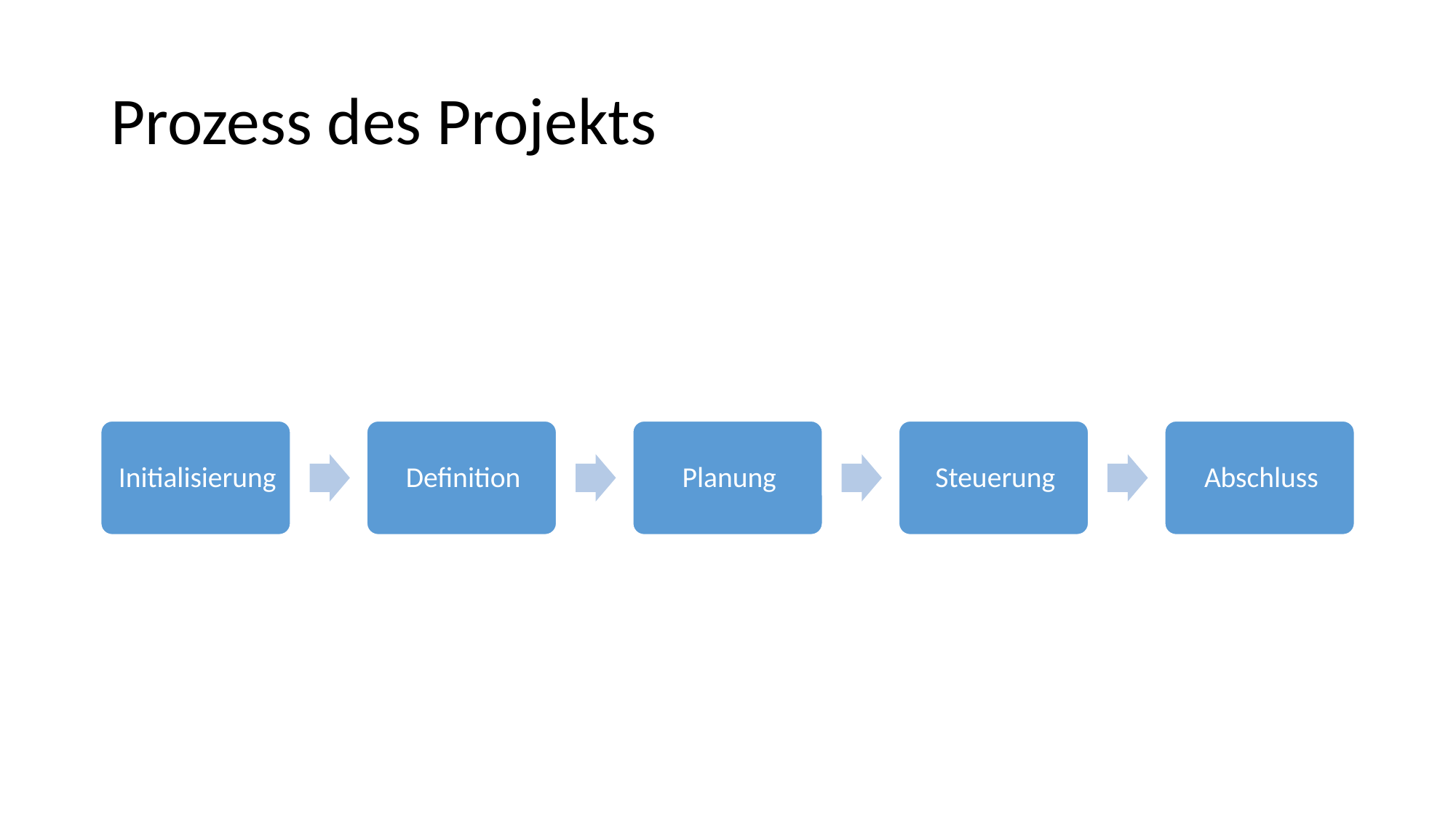

# Prozess des Projekts
Initialisierung

Definition

Planung

Steuerung

Abschluss